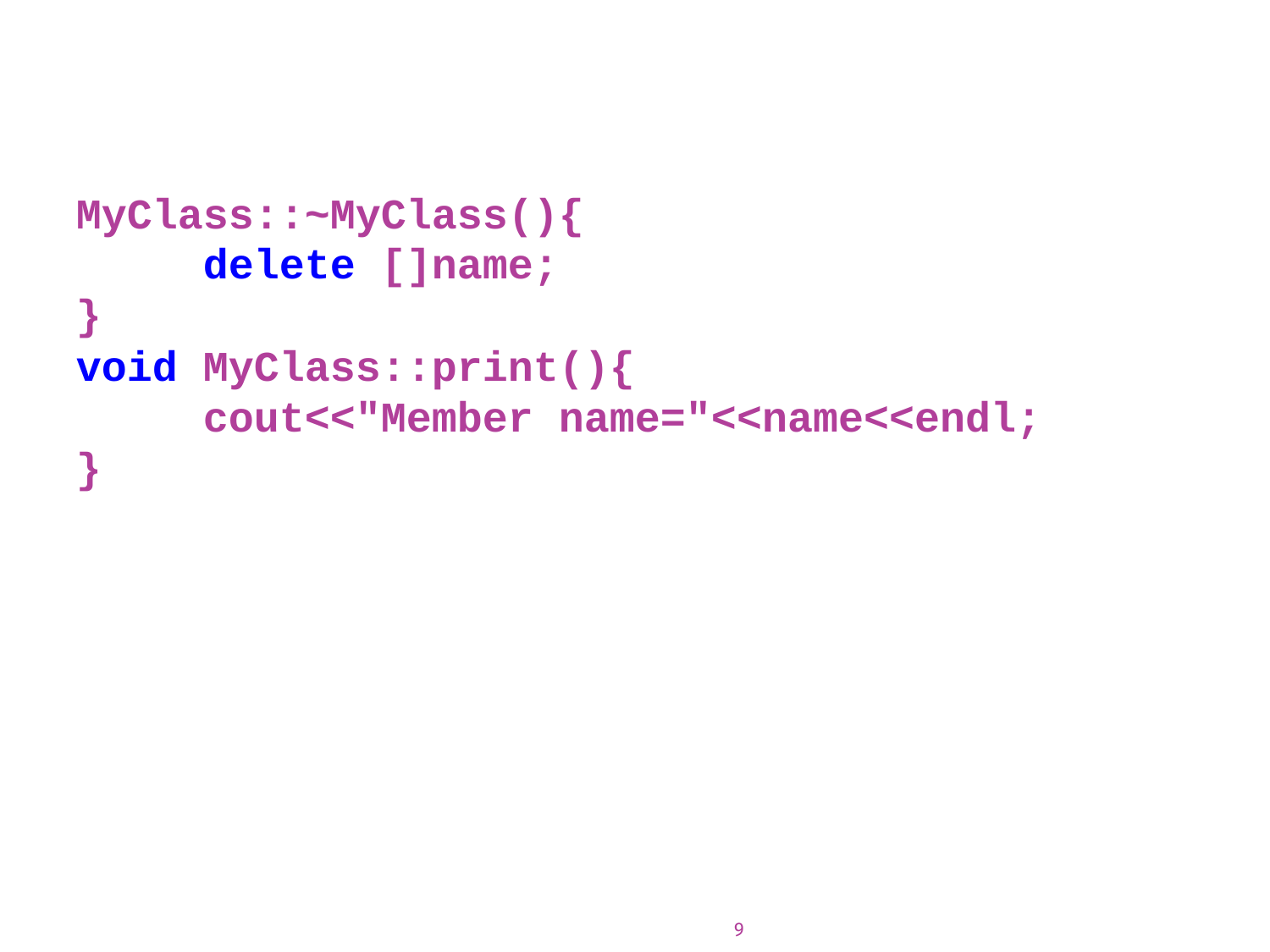

MyClass::~MyClass(){
	delete []name;
}
void MyClass::print(){
	cout<<"Member name="<<name<<endl;
}
9